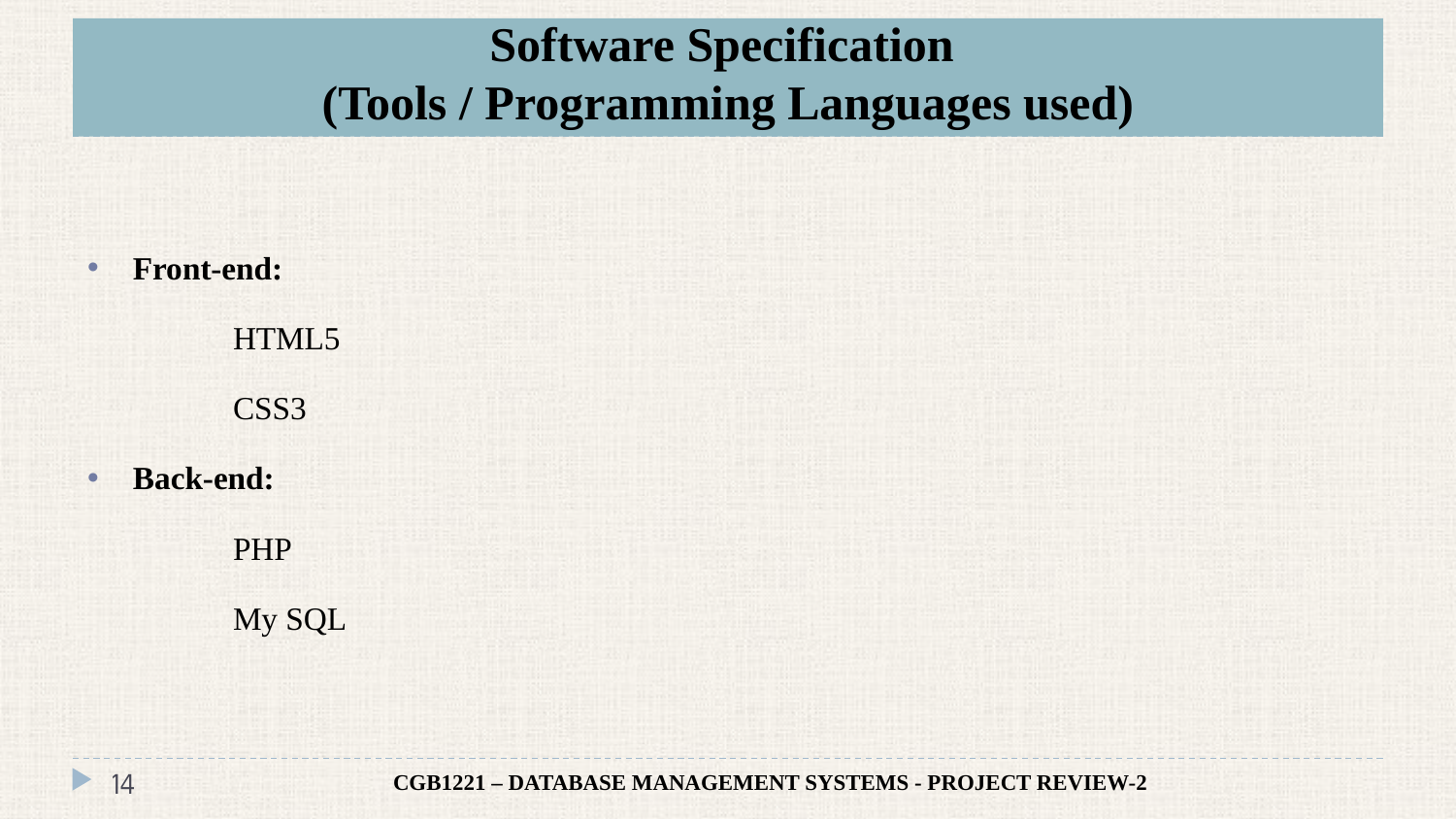

# Software Specification (Tools / Programming Languages used)

Front-end:
	HTML5
	CSS3
Back-end:
	PHP
	My SQL
14
CGB1221 – DATABASE MANAGEMENT SYSTEMS - PROJECT REVIEW-2